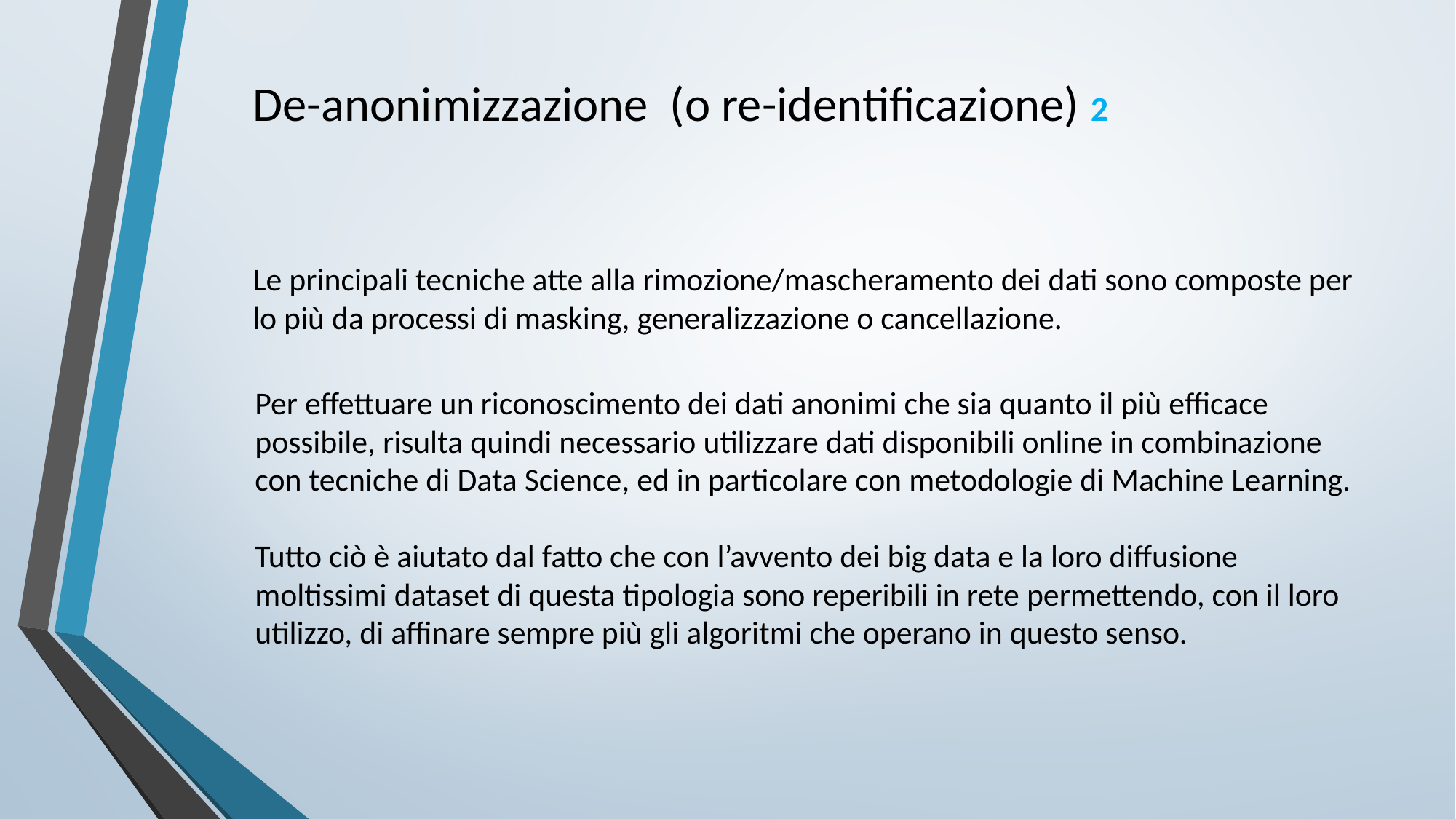

De-anonimizzazione  (o re-identificazione) 2
Le principali tecniche atte alla rimozione/mascheramento dei dati sono composte per lo più da processi di masking, generalizzazione o cancellazione.
Per effettuare un riconoscimento dei dati anonimi che sia quanto il più efficace possibile, risulta quindi necessario utilizzare dati disponibili online in combinazione con tecniche di Data Science, ed in particolare con metodologie di Machine Learning.

Tutto ciò è aiutato dal fatto che con l’avvento dei big data e la loro diffusione moltissimi dataset di questa tipologia sono reperibili in rete permettendo, con il loro utilizzo, di affinare sempre più gli algoritmi che operano in questo senso.